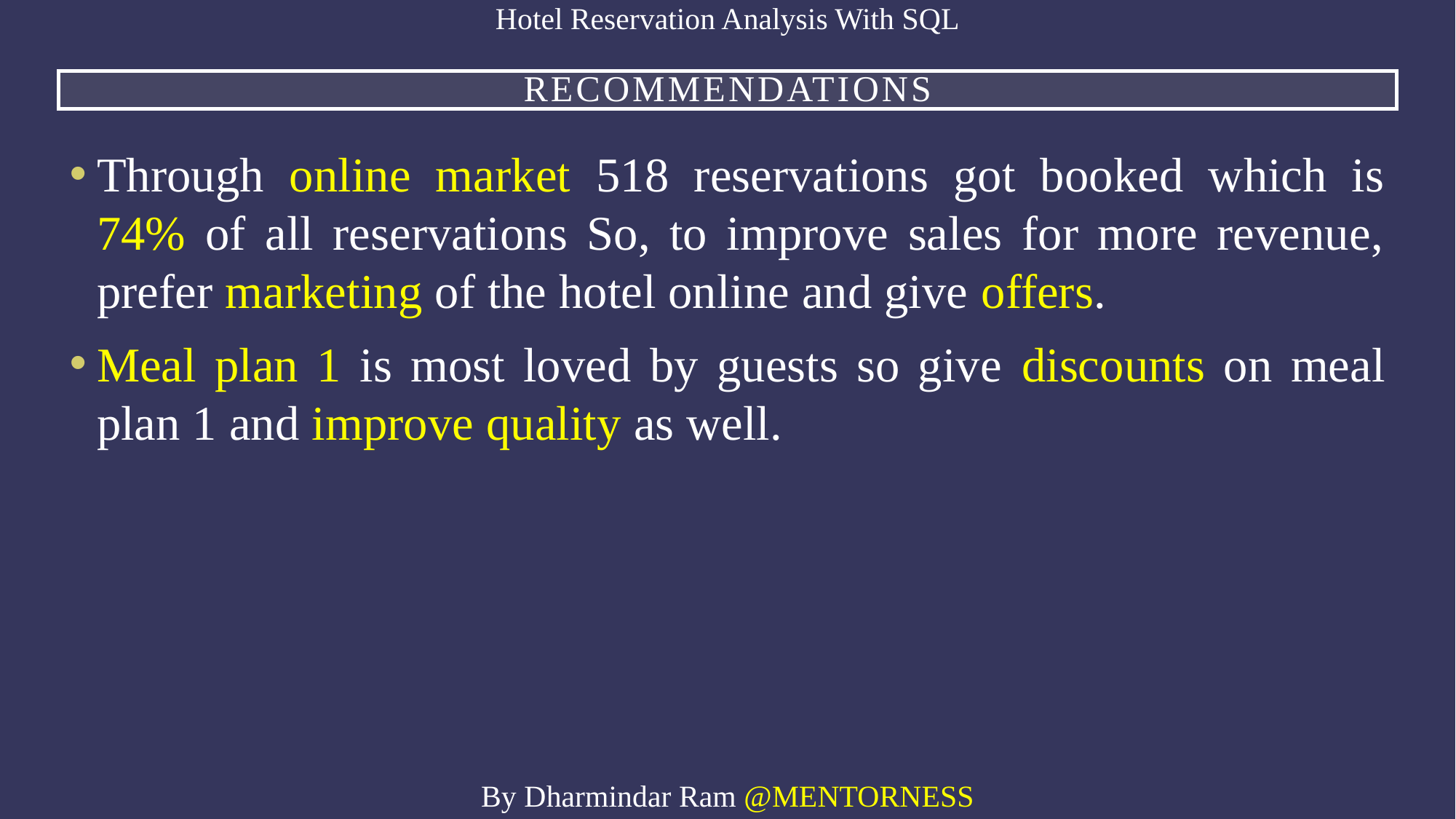

Hotel Reservation Analysis With SQL
Recommendations
Through online market 518 reservations got booked which is 74% of all reservations So, to improve sales for more revenue, prefer marketing of the hotel online and give offers.
Meal plan 1 is most loved by guests so give discounts on meal plan 1 and improve quality as well.
By Dharmindar Ram @MENTORNESS